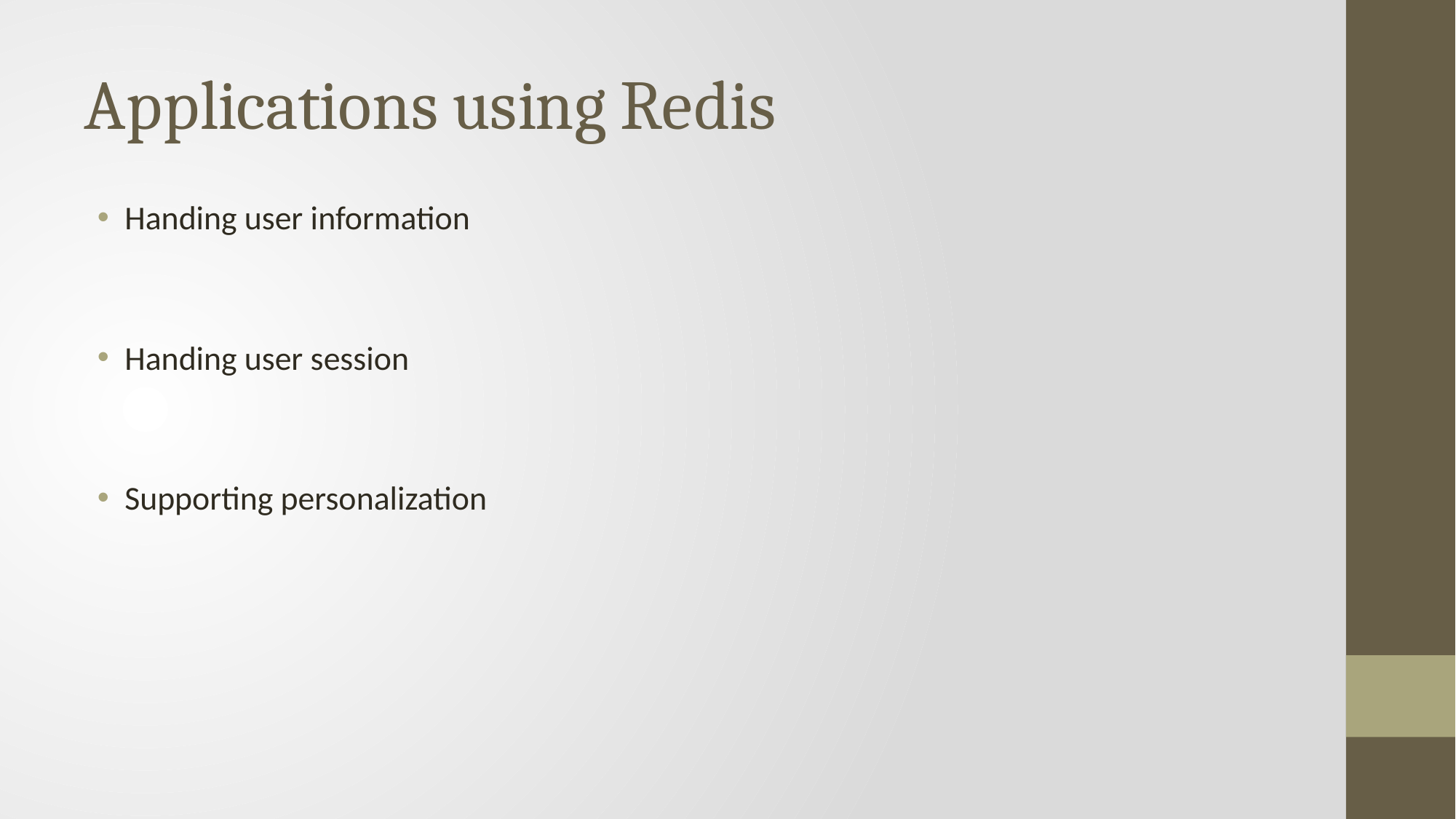

# Applications using Redis
Handing user information

Handing user session

Supporting personalization